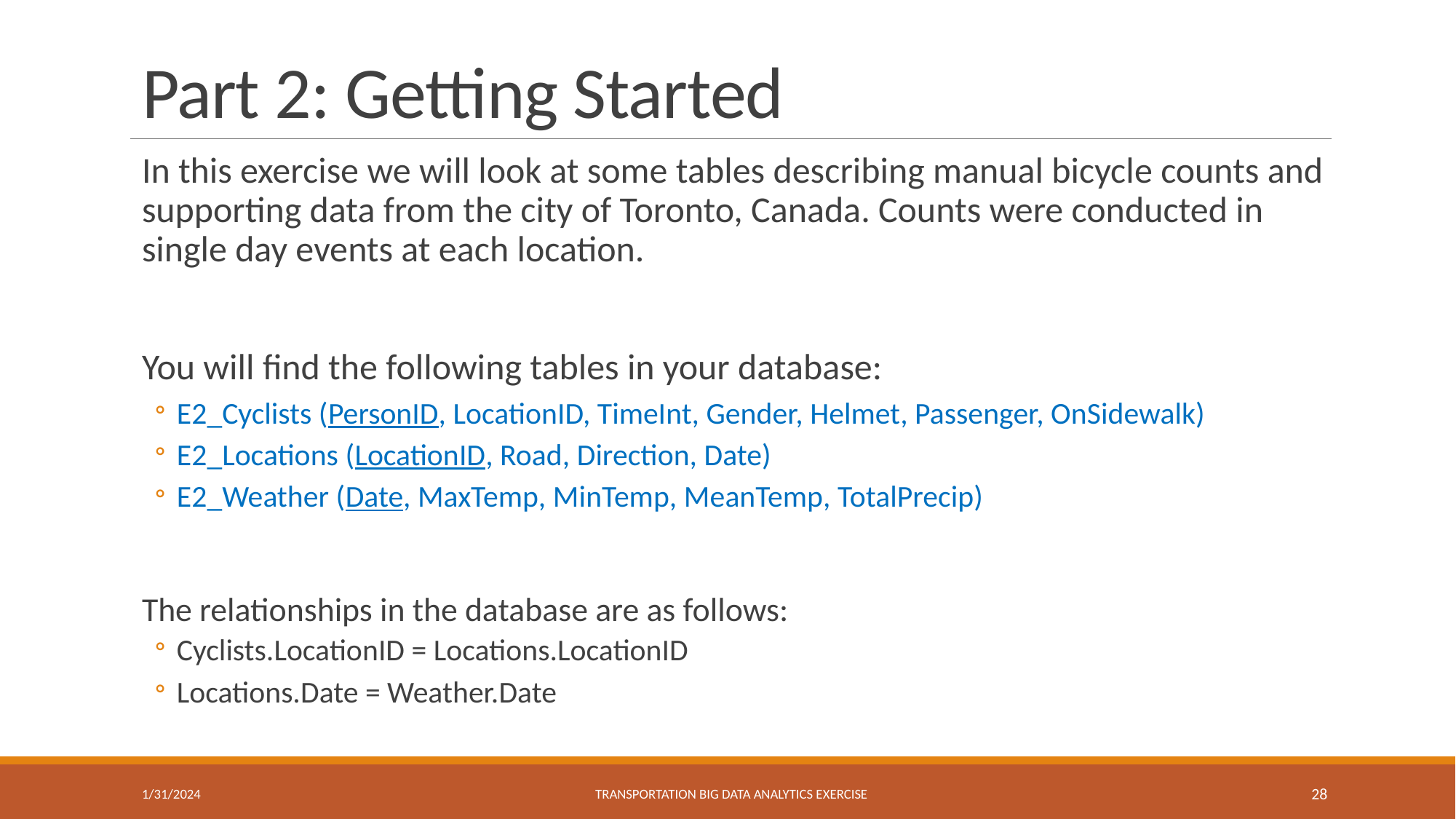

# Part 2: Getting Started
In this exercise we will look at some tables describing manual bicycle counts and supporting data from the city of Toronto, Canada. Counts were conducted in single day events at each location.

You will find the following tables in your database:
E2_Cyclists (PersonID, LocationID, TimeInt, Gender, Helmet, Passenger, OnSidewalk)
E2_Locations (LocationID, Road, Direction, Date)
E2_Weather (Date, MaxTemp, MinTemp, MeanTemp, TotalPrecip)

The relationships in the database are as follows:
Cyclists.LocationID = Locations.LocationID
Locations.Date = Weather.Date
1/31/2024
Transportation Big Data Analytics eXERCISE
28